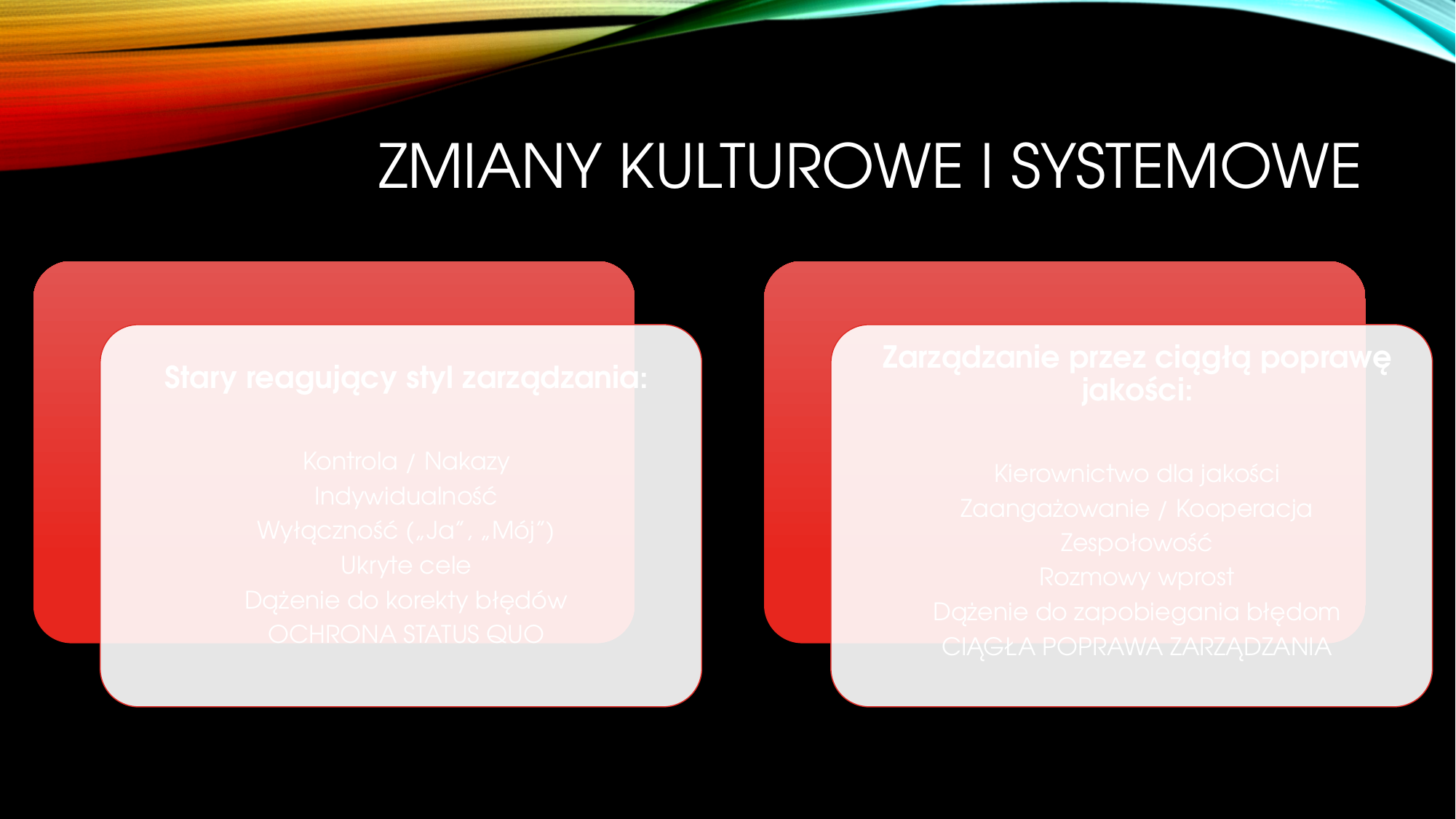

# Zmiany kulturowe i systemowe

Stary reagujący styl zarządzania:

Kontrola / Nakazy
Indywidualność
Wyłączność („Ja”, „Mój”)
Ukryte cele
Dążenie do korekty błędów
OCHRONA STATUS QUO

Zarządzanie przez ciągłą poprawę jakości:

Kierownictwo dla jakości
Zaangażowanie / Kooperacja
Zespołowość
Rozmowy wprost
Dążenie do zapobiegania błędom
CIĄGŁA POPRAWA ZARZĄDZANIA